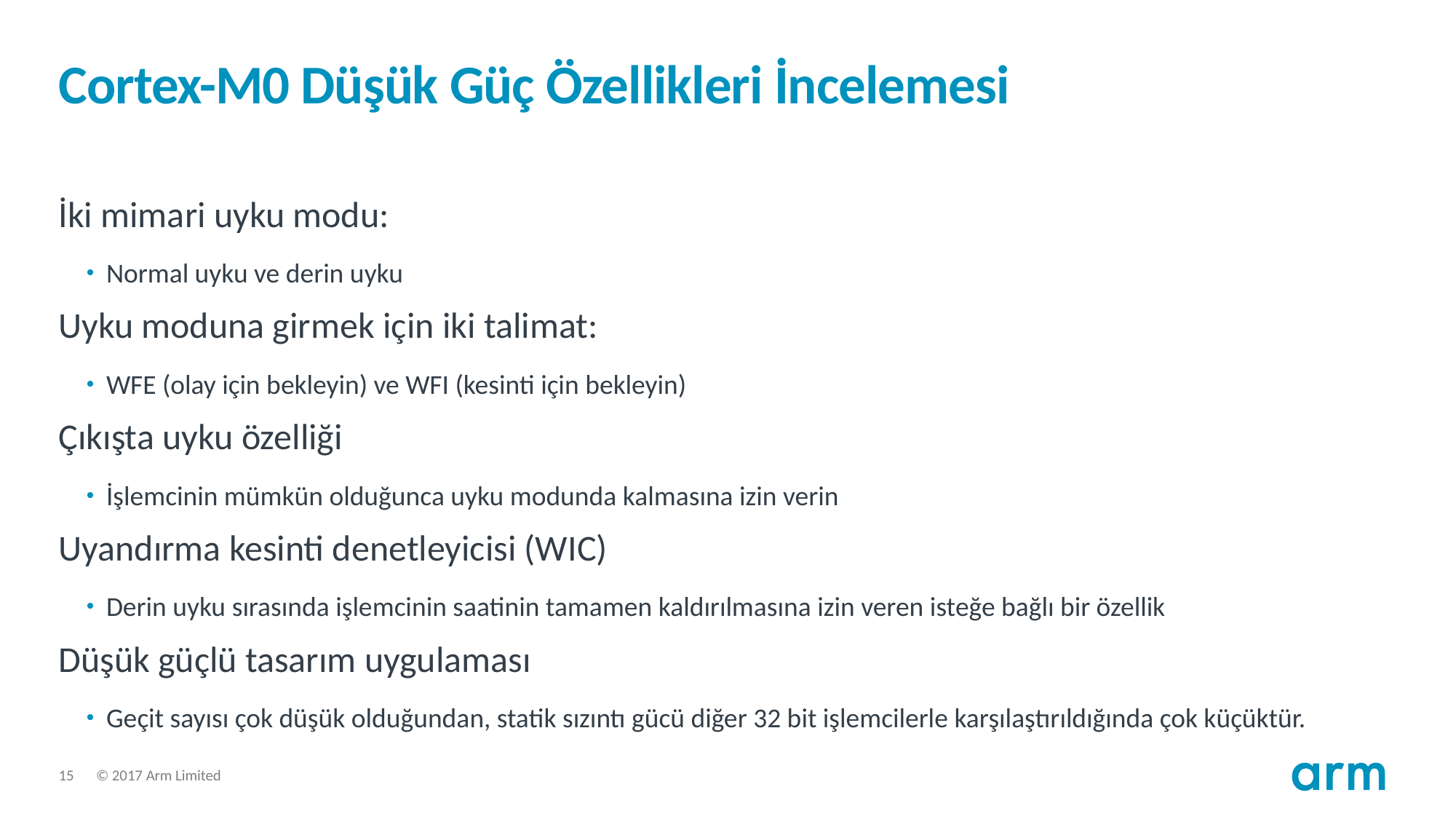

# Cortex-M0 Düşük Güç Özellikleri İncelemesi
İki mimari uyku modu:
Normal uyku ve derin uyku
Uyku moduna girmek için iki talimat:
WFE (olay için bekleyin) ve WFI (kesinti için bekleyin)
Çıkışta uyku özelliği
İşlemcinin mümkün olduğunca uyku modunda kalmasına izin verin
Uyandırma kesinti denetleyicisi (WIC)
Derin uyku sırasında işlemcinin saatinin tamamen kaldırılmasına izin veren isteğe bağlı bir özellik
Düşük güçlü tasarım uygulaması
Geçit sayısı çok düşük olduğundan, statik sızıntı gücü diğer 32 bit işlemcilerle karşılaştırıldığında çok küçüktür.